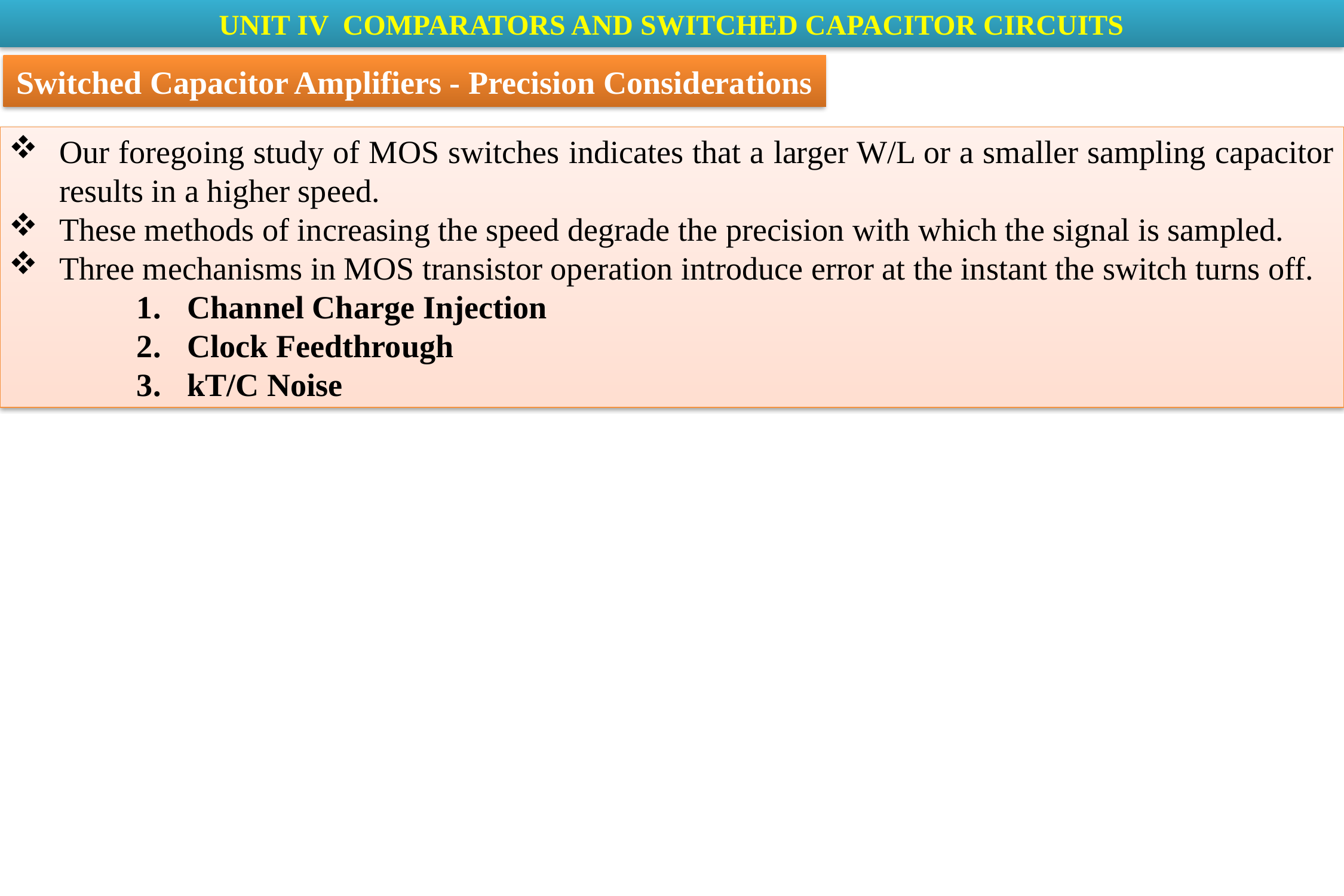

UNIT IV  COMPARATORS AND SWITCHED CAPACITOR CIRCUITS
Switched Capacitor Amplifiers - Precision Considerations
Our foregoing study of MOS switches indicates that a larger W/L or a smaller sampling capacitor results in a higher speed.
These methods of increasing the speed degrade the precision with which the signal is sampled.
Three mechanisms in MOS transistor operation introduce error at the instant the switch turns off.
Channel Charge Injection
Clock Feedthrough
kT/C Noise